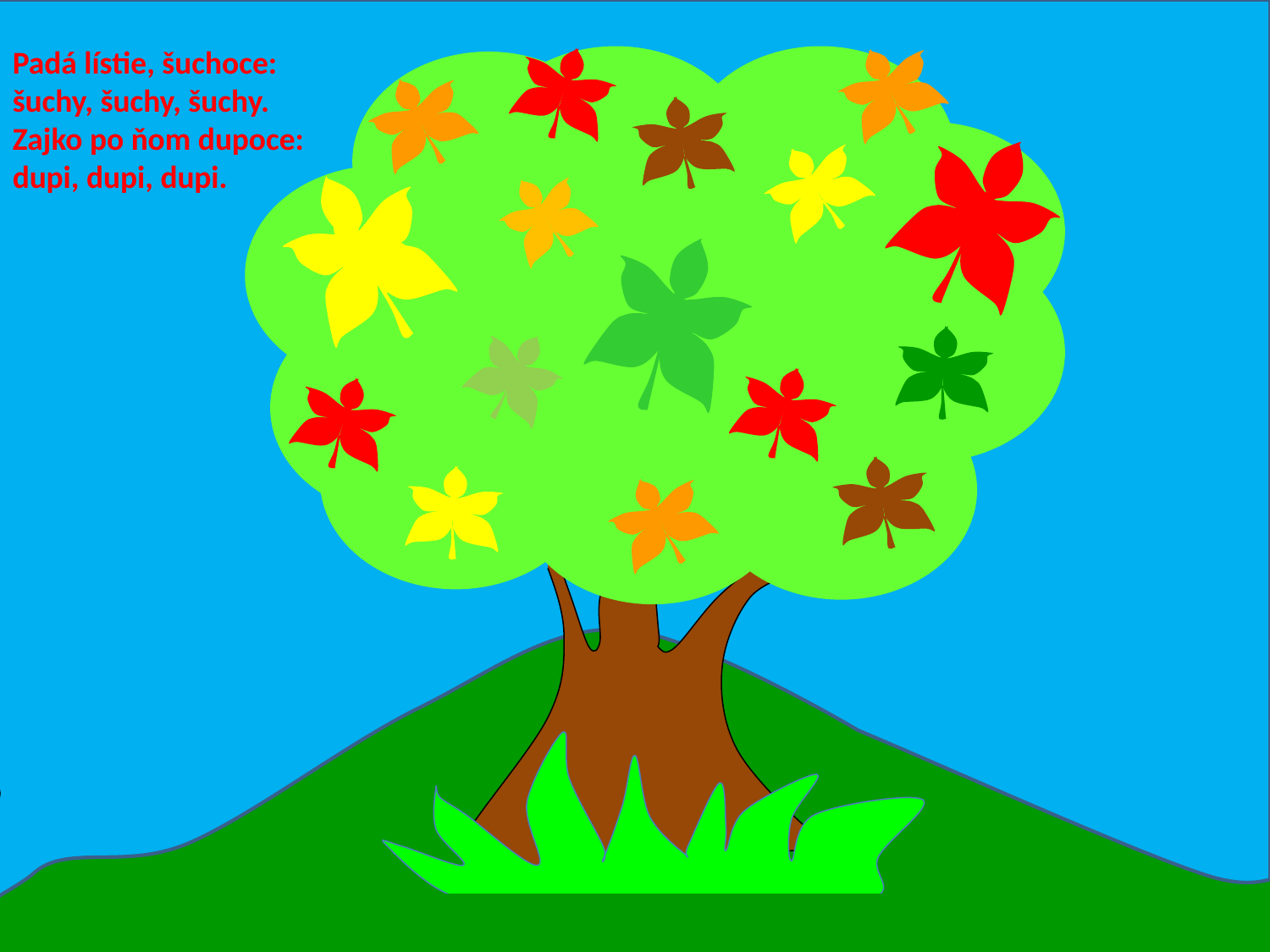

Padá lístie, šuchoce:
šuchy, šuchy, šuchy.
Zajko po ňom dupoce:
dupi, dupi, dupi.